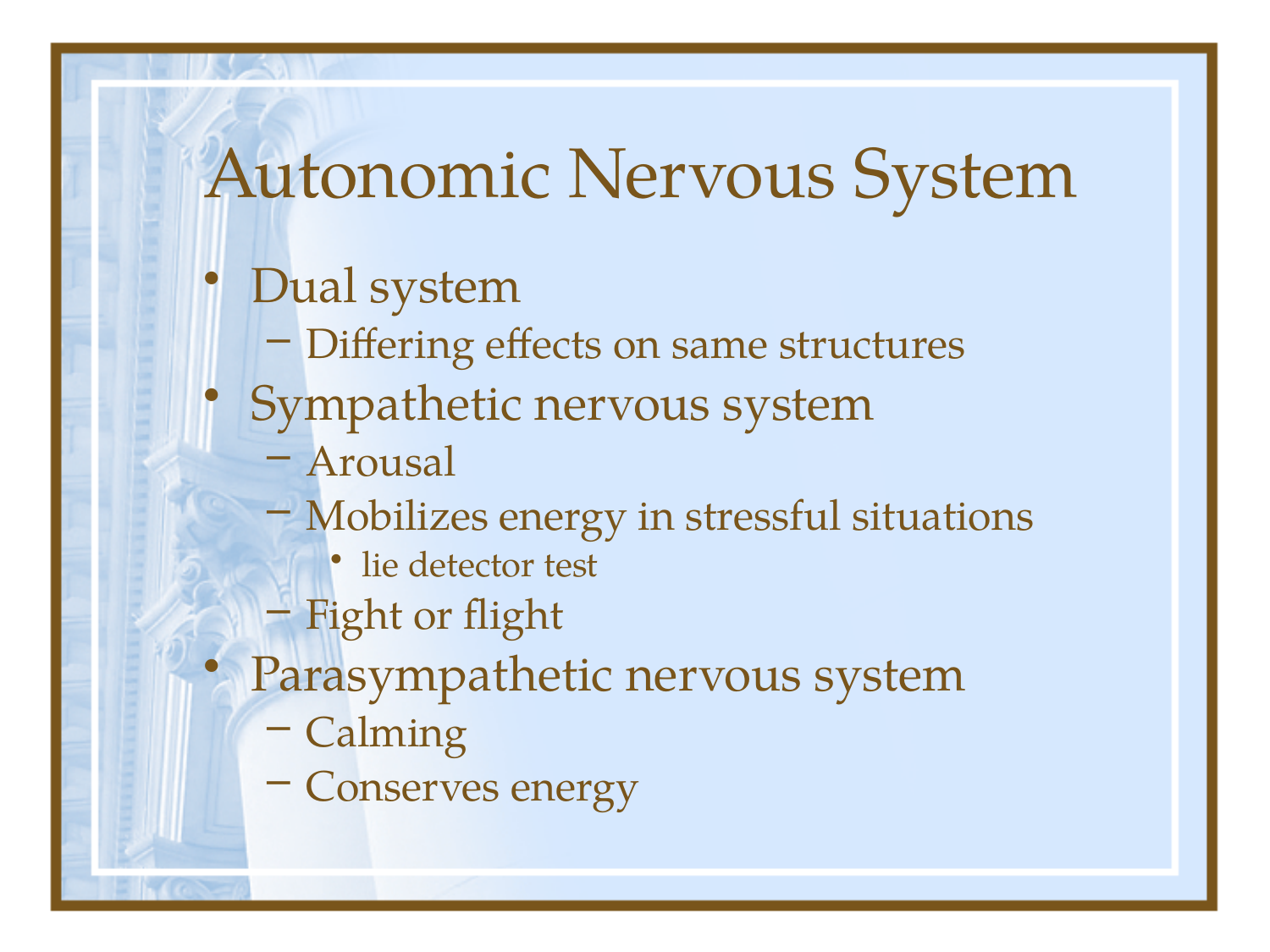

# Autonomic Nervous System
Dual system
Differing effects on same structures
Sympathetic nervous system
Arousal
Mobilizes energy in stressful situations
lie detector test
Fight or flight
Parasympathetic nervous system
Calming
Conserves energy